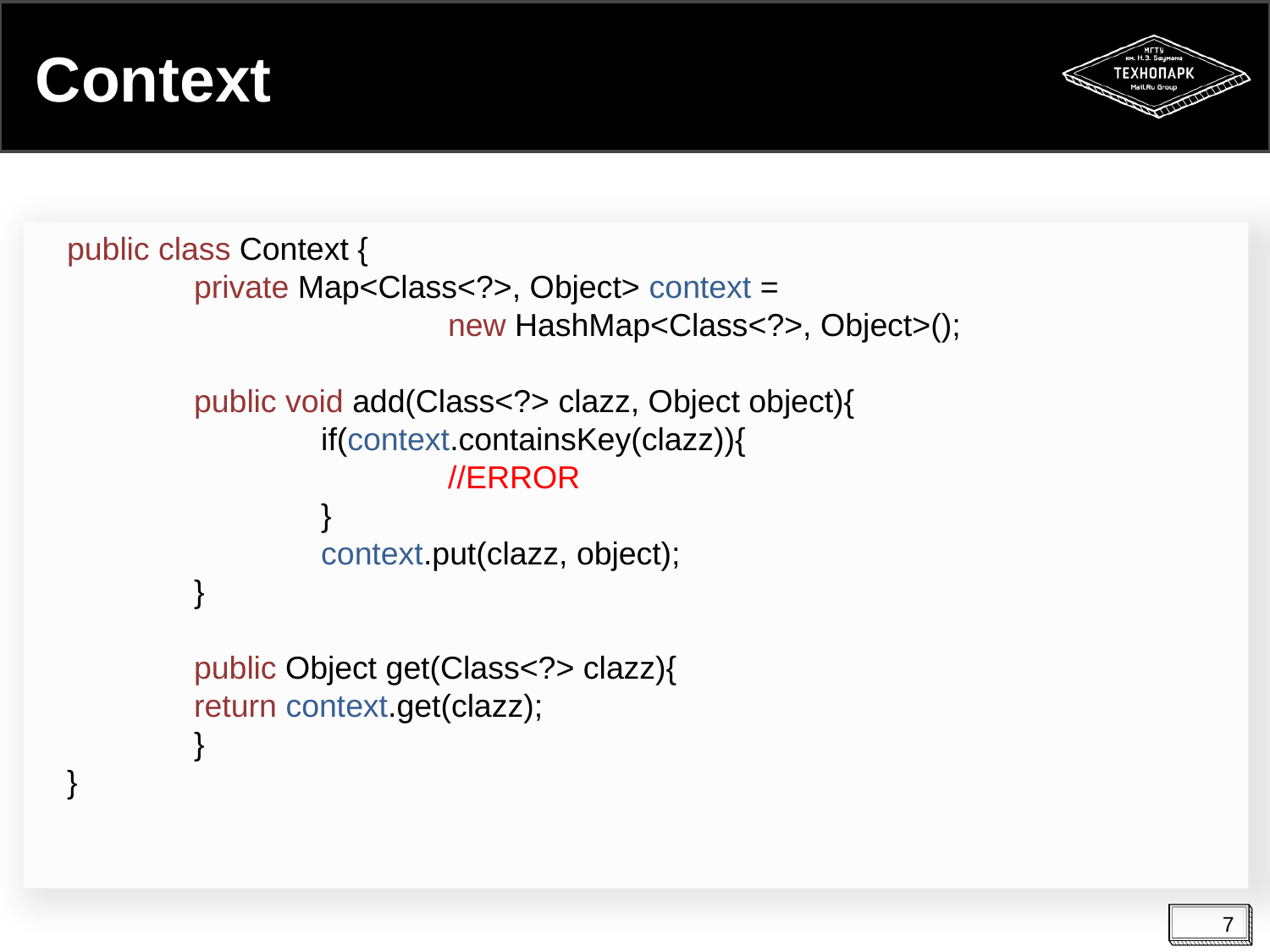

# Context

public class Context {
	private Map<Class<?>, Object> context =
			new HashMap<Class<?>, Object>();

	public void add(Class<?> clazz, Object object){
		if(context.containsKey(clazz)){
			//ERROR
		}
		context.put(clazz, object);
	}

	public Object get(Class<?> clazz){
	return context.get(clazz);
	}
}
7